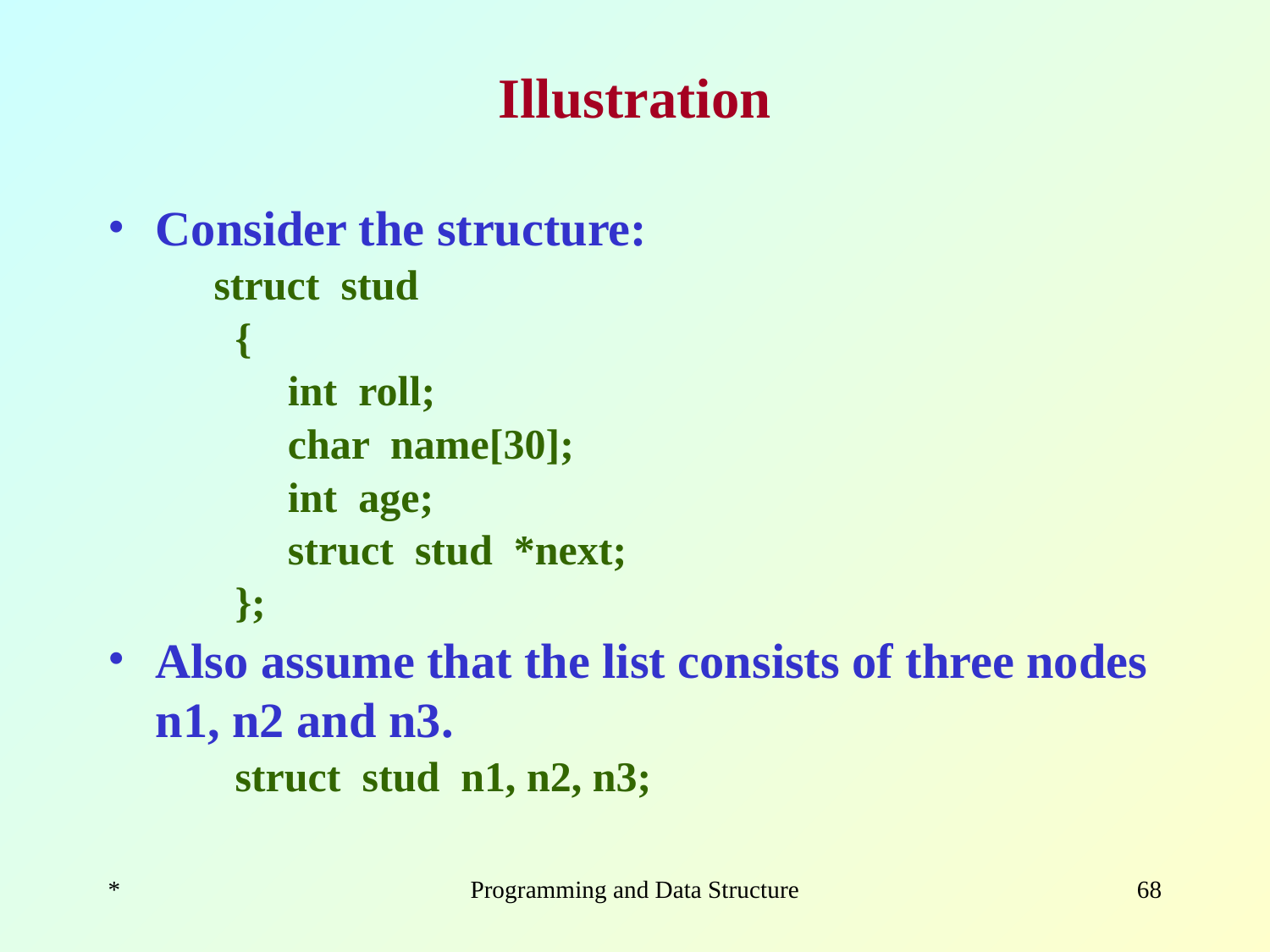

# Illustration
Consider the structure:
    struct  stud
      {
           int  roll;
           char  name[30];
           int  age;
           struct  stud  *next;
      };
Also assume that the list consists of three nodes n1, n2 and n3.
      struct  stud  n1, n2, n3;
*
Programming and Data Structure
68